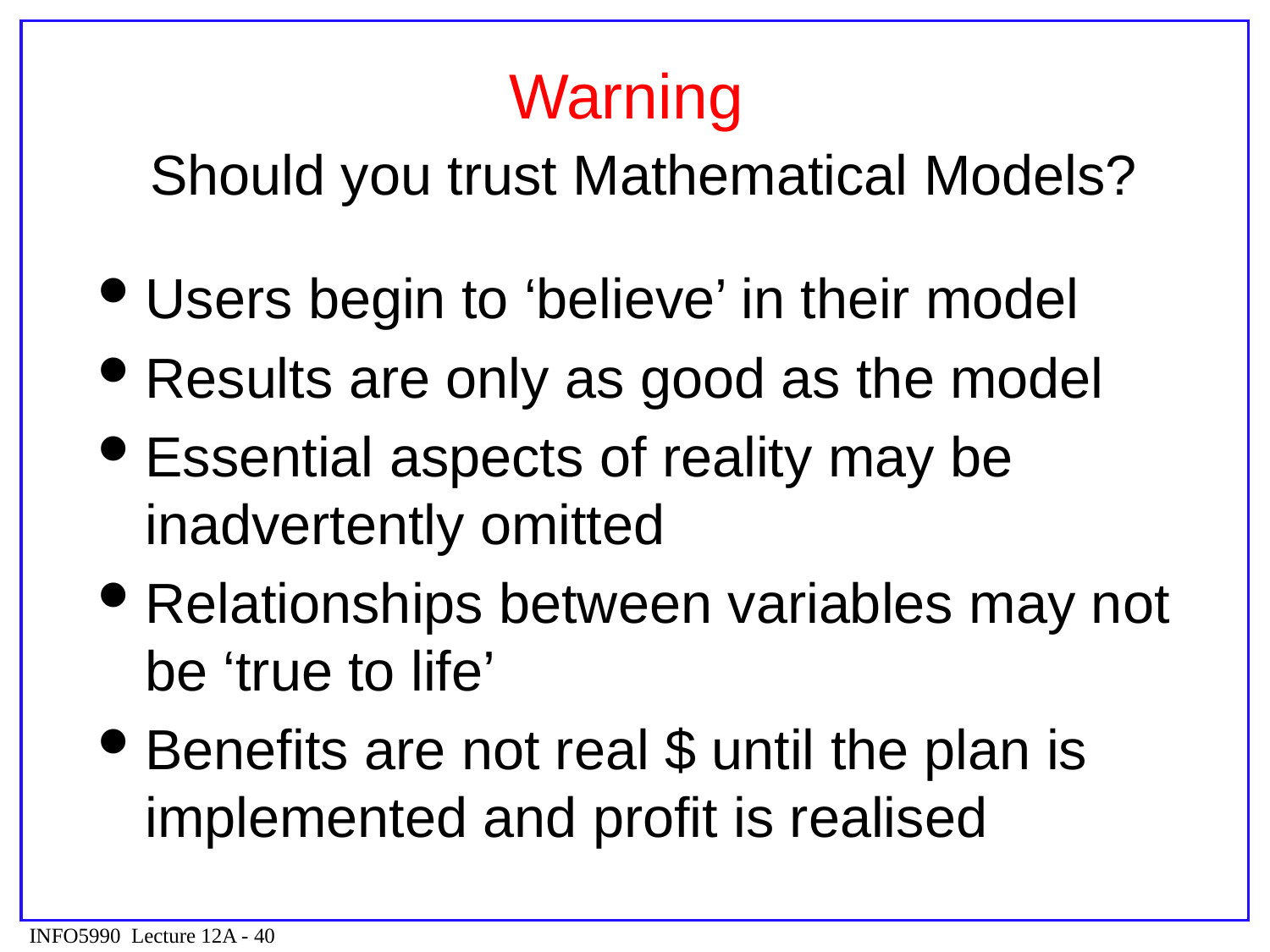

# Warning Should you trust Mathematical Models?
Users begin to ‘believe’ in their model
Results are only as good as the model
Essential aspects of reality may be inadvertently omitted
Relationships between variables may not be ‘true to life’
Benefits are not real $ until the plan is implemented and profit is realised